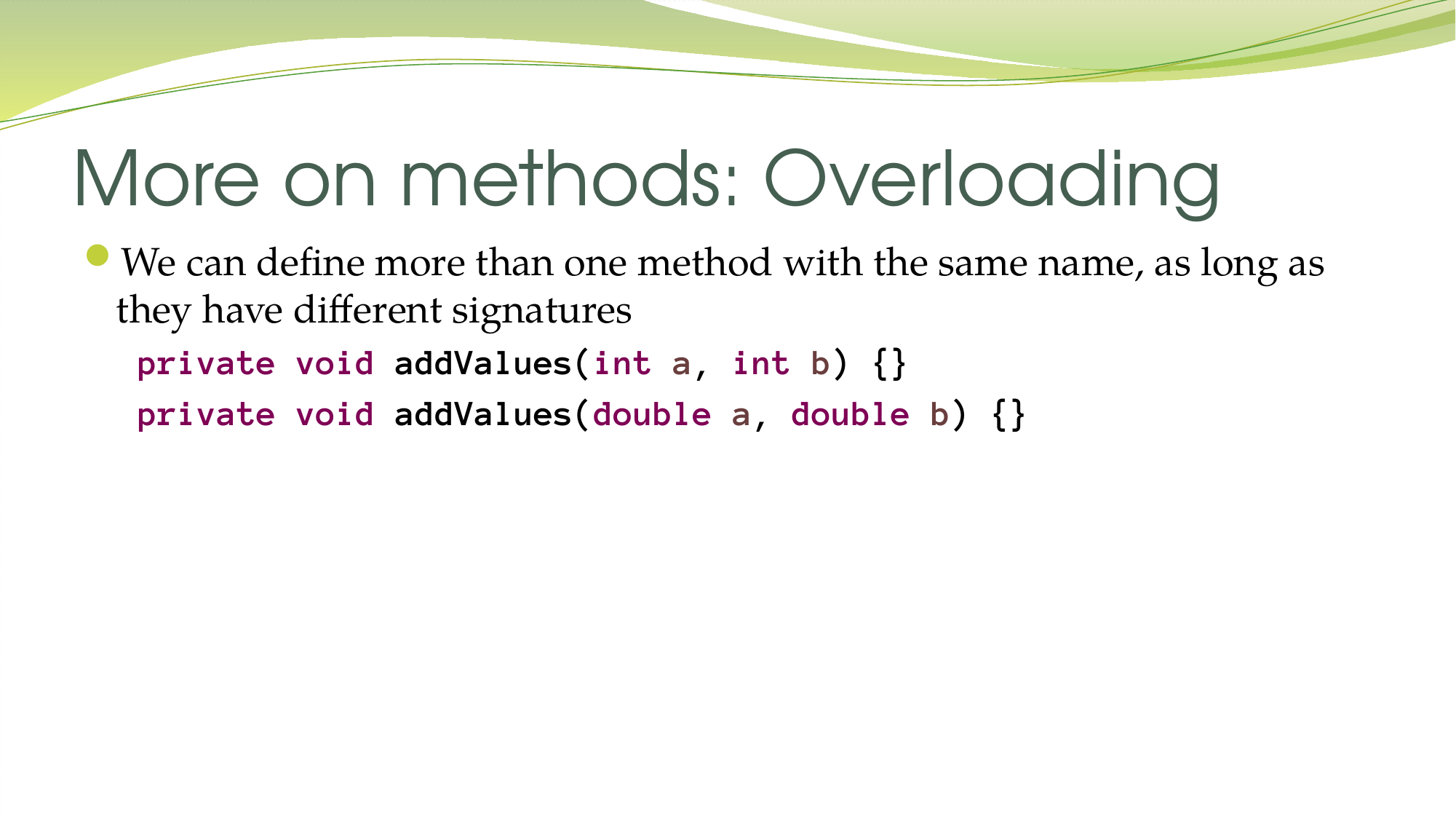

# More on methods: Overloading
We can define more than one method with the same name, as long as they have different signatures
private void addValues(int a, int b) {}
private void addValues(double a, double b) {}